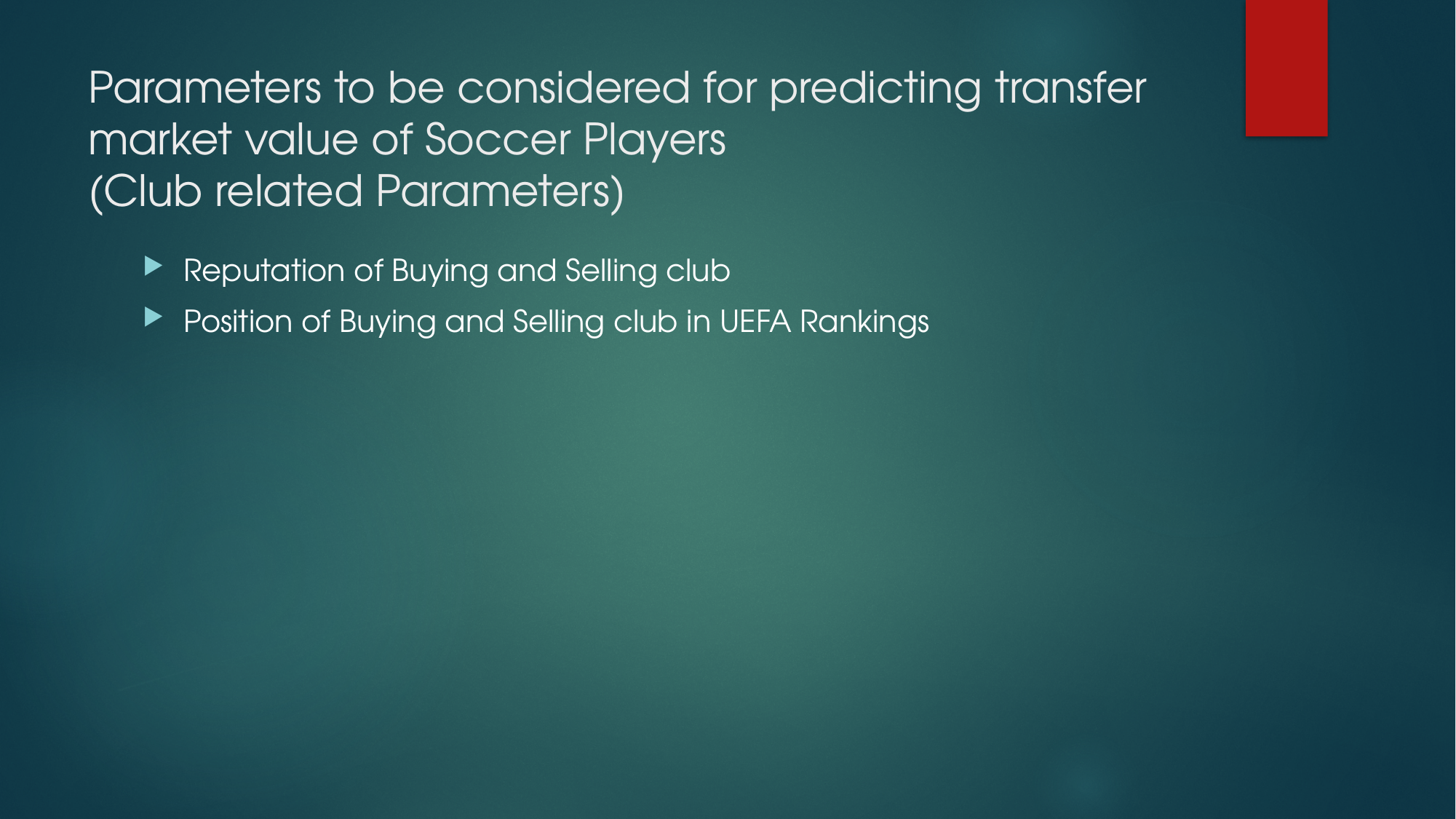

# Parameters to be considered for predicting transfer market value of Soccer Players (Club related Parameters)
Reputation of Buying and Selling club
Position of Buying and Selling club in UEFA Rankings